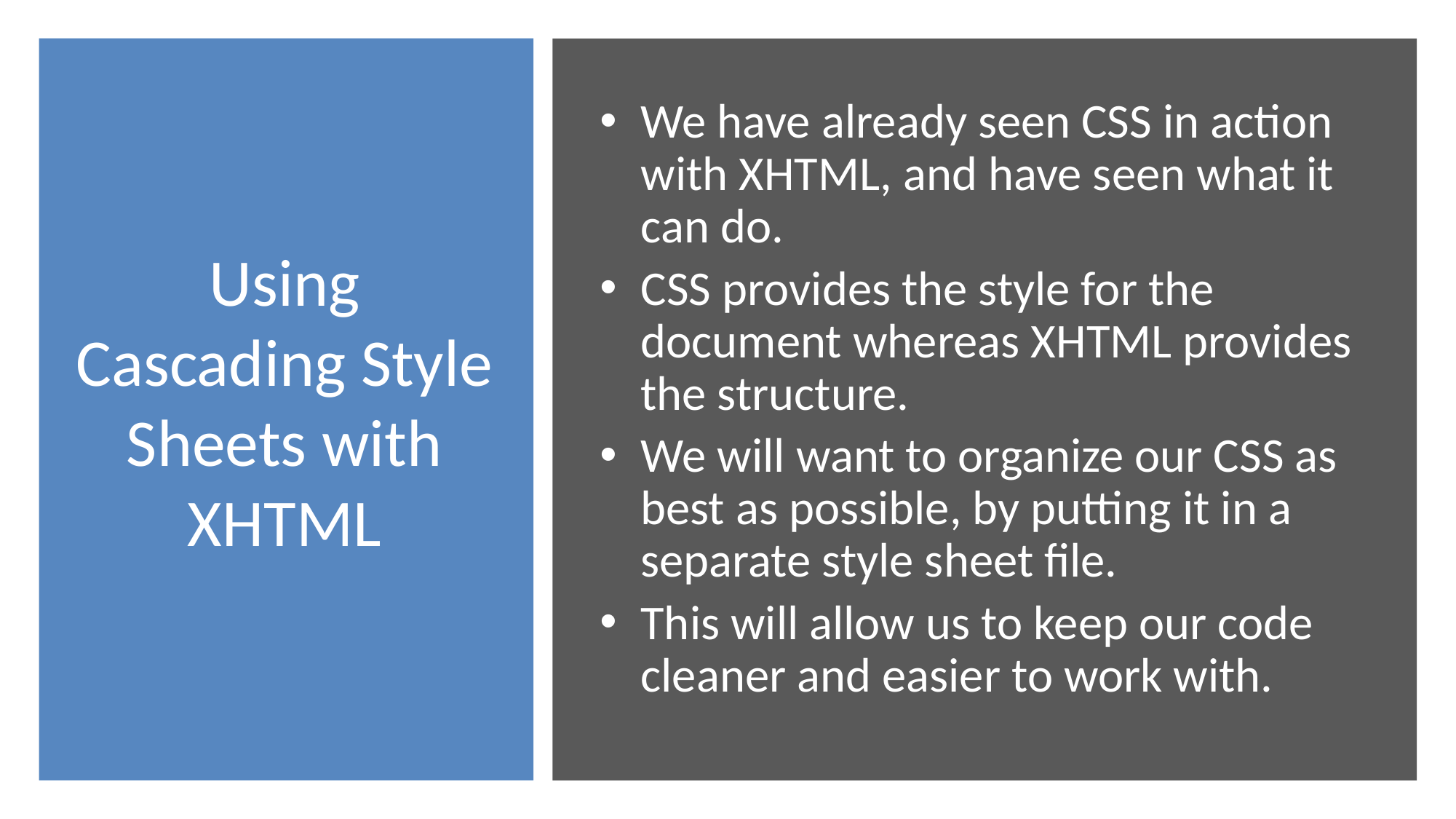

# Using Cascading Style Sheets with XHTML
We have already seen CSS in action with XHTML, and have seen what it can do.
CSS provides the style for the document whereas XHTML provides the structure.
We will want to organize our CSS as best as possible, by putting it in a separate style sheet file.
This will allow us to keep our code cleaner and easier to work with.